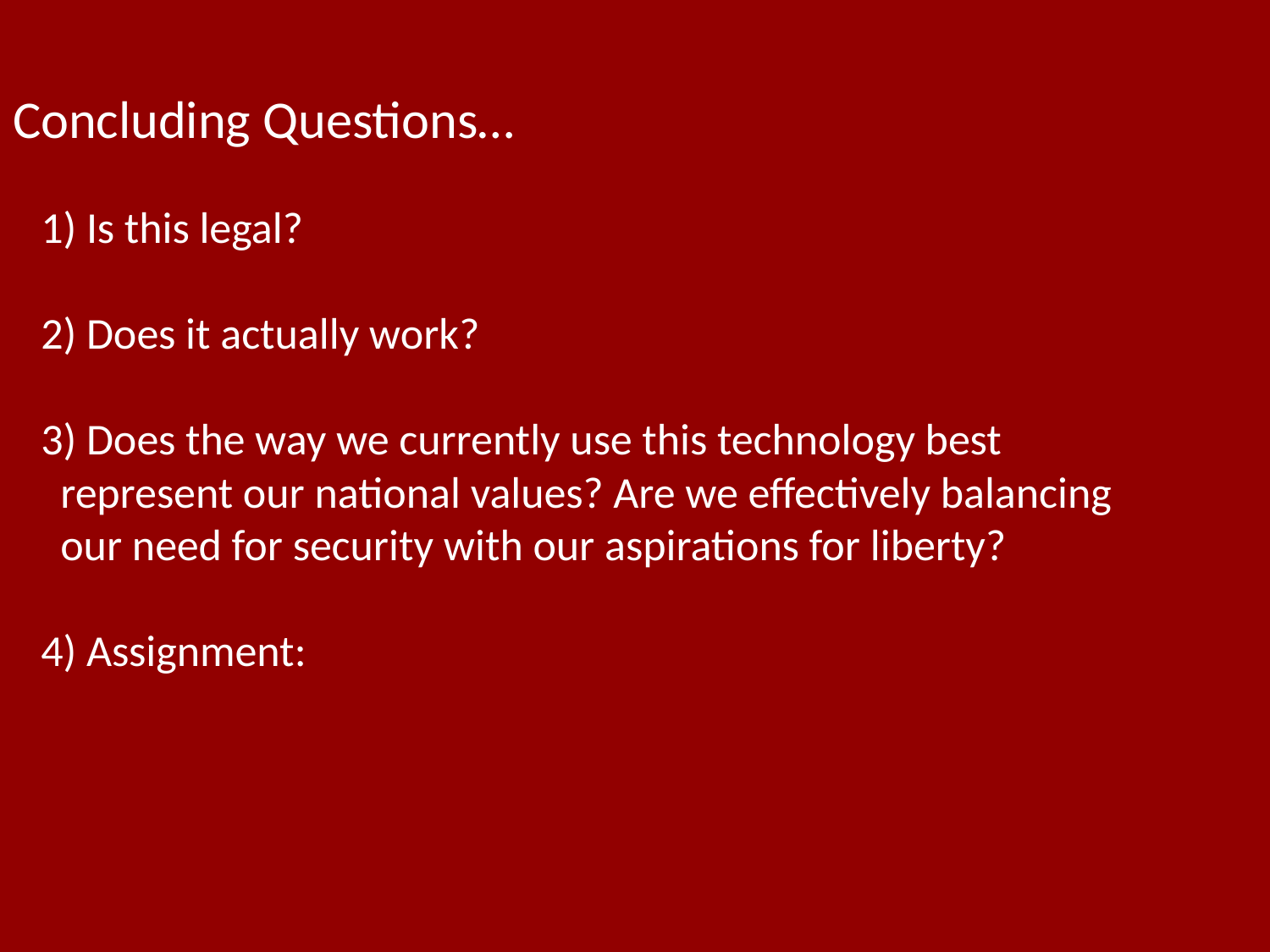

# Concluding Questions…
1) Is this legal?

2) Does it actually work?

3) Does the way we currently use this technology best represent our national values? Are we effectively balancing our need for security with our aspirations for liberty?

4) Assignment: